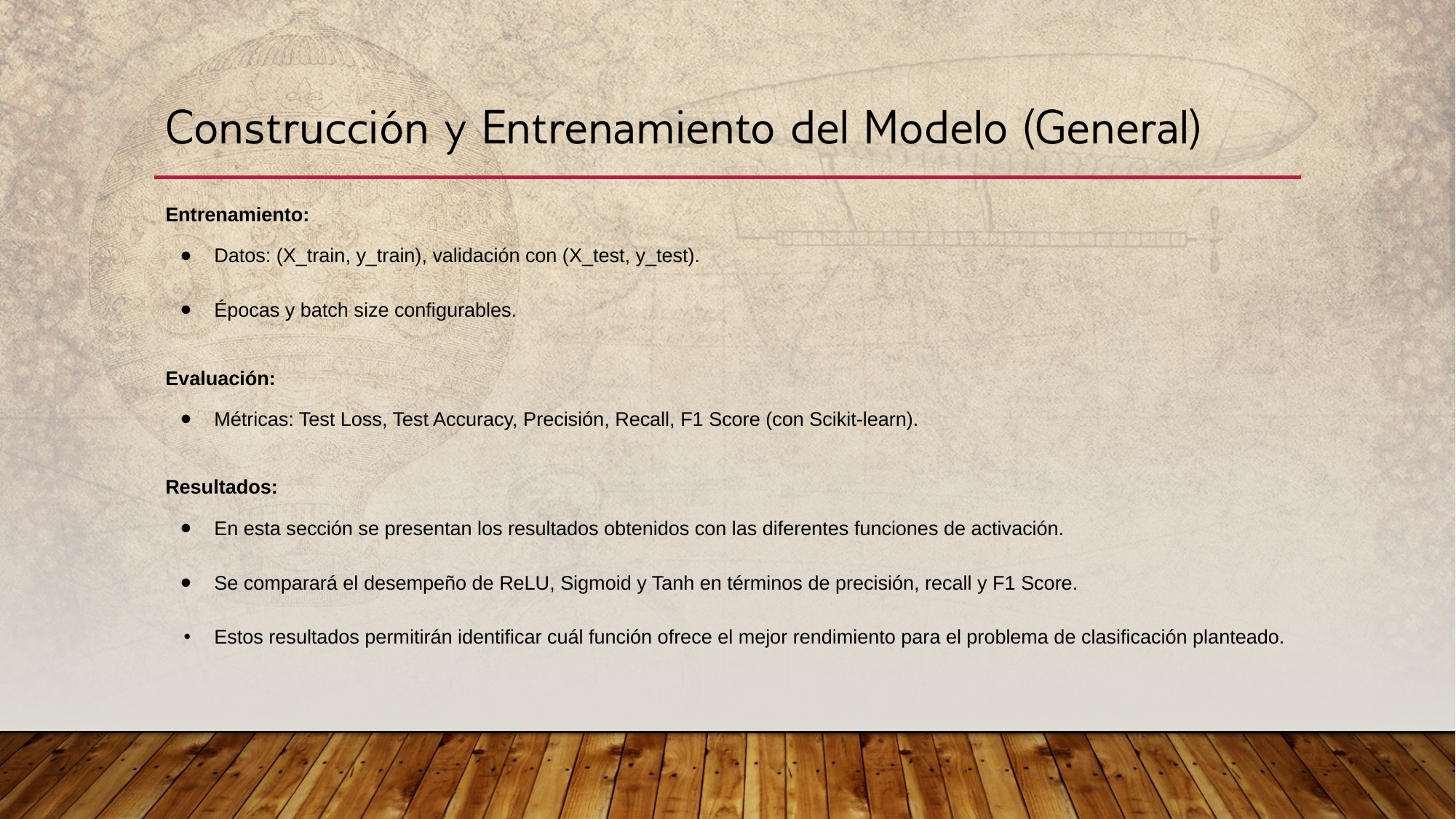

# Construcción y Entrenamiento del Modelo (General)

Entrenamiento:
Datos: (X_train, y_train), validación con (X_test, y_test).
Épocas y batch size configurables.
Evaluación:
Métricas: Test Loss, Test Accuracy, Precisión, Recall, F1 Score (con Scikit-learn).
Resultados:
En esta sección se presentan los resultados obtenidos con las diferentes funciones de activación.
Se comparará el desempeño de ReLU, Sigmoid y Tanh en términos de precisión, recall y F1 Score.
Estos resultados permitirán identificar cuál función ofrece el mejor rendimiento para el problema de clasificación planteado.